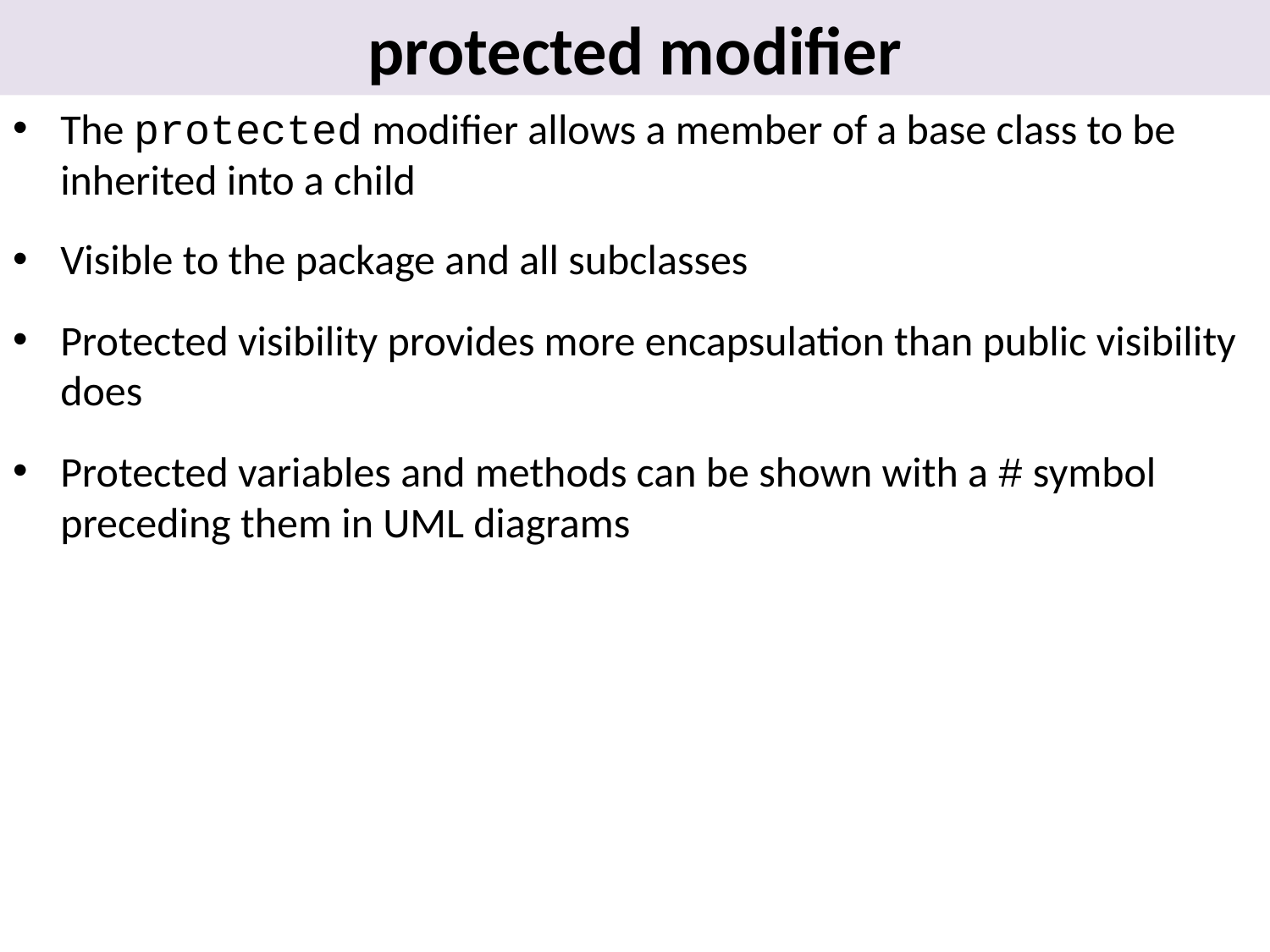

# protected modifier
The protected modifier allows a member of a base class to be inherited into a child
Visible to the package and all subclasses
Protected visibility provides more encapsulation than public visibility does
Protected variables and methods can be shown with a # symbol preceding them in UML diagrams